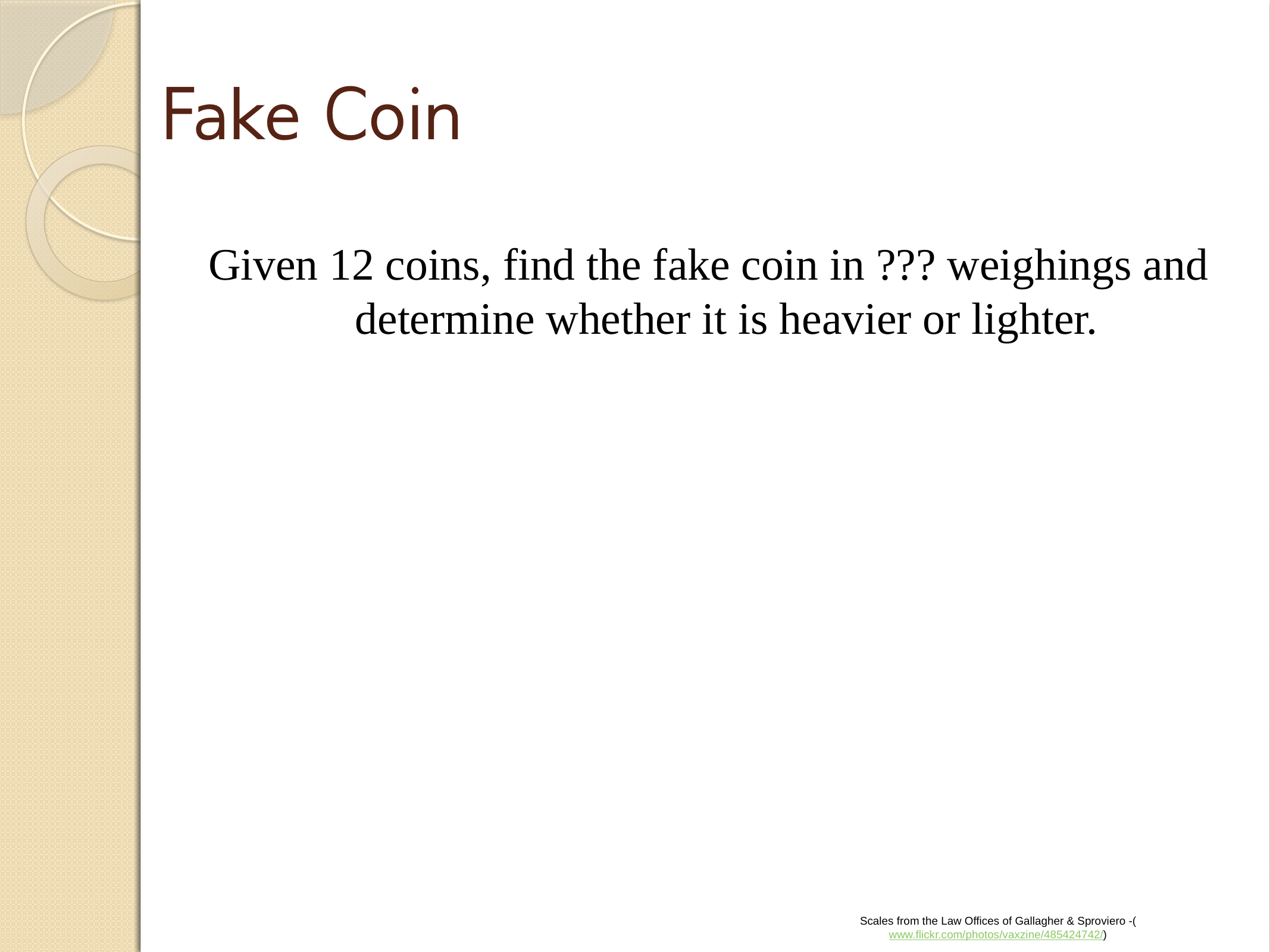

Fake Coin
Given 12 coins, find the fake coin in ??? weighings and determine whether it is heavier or lighter.
Scales from the Law Offices of Gallagher & Sproviero -(www.flickr.com/photos/vaxzine/485424742/)